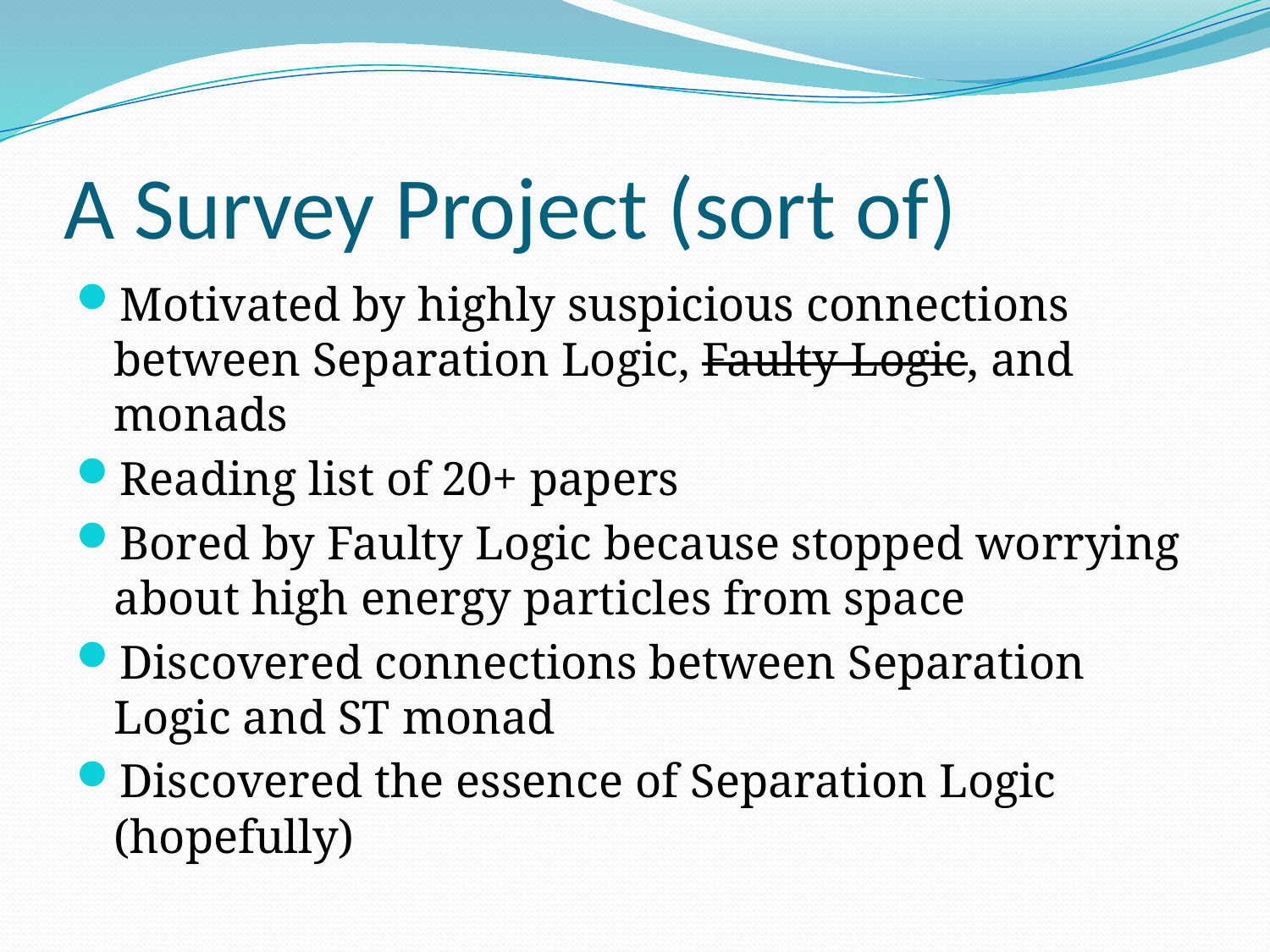

# A Survey Project (sort of)
Motivated by highly suspicious connections between Separation Logic, Faulty Logic, and monads
Reading list of 20+ papers
Bored by Faulty Logic because stopped worrying about high energy particles from space
Discovered connections between Separation Logic and ST monad
Discovered the essence of Separation Logic (hopefully)